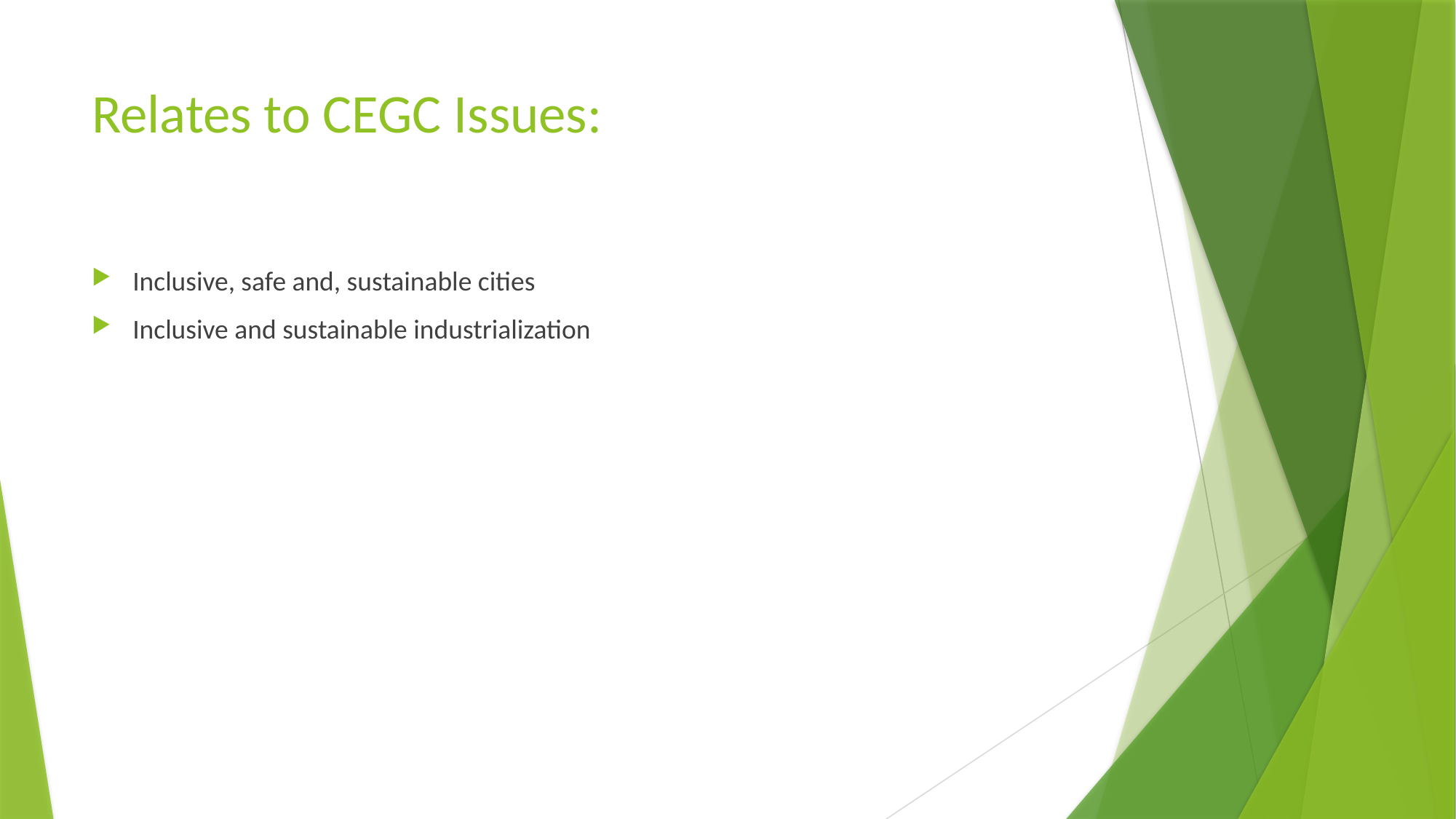

# Relates to CEGC Issues:
Inclusive, safe and, sustainable cities
Inclusive and sustainable industrialization